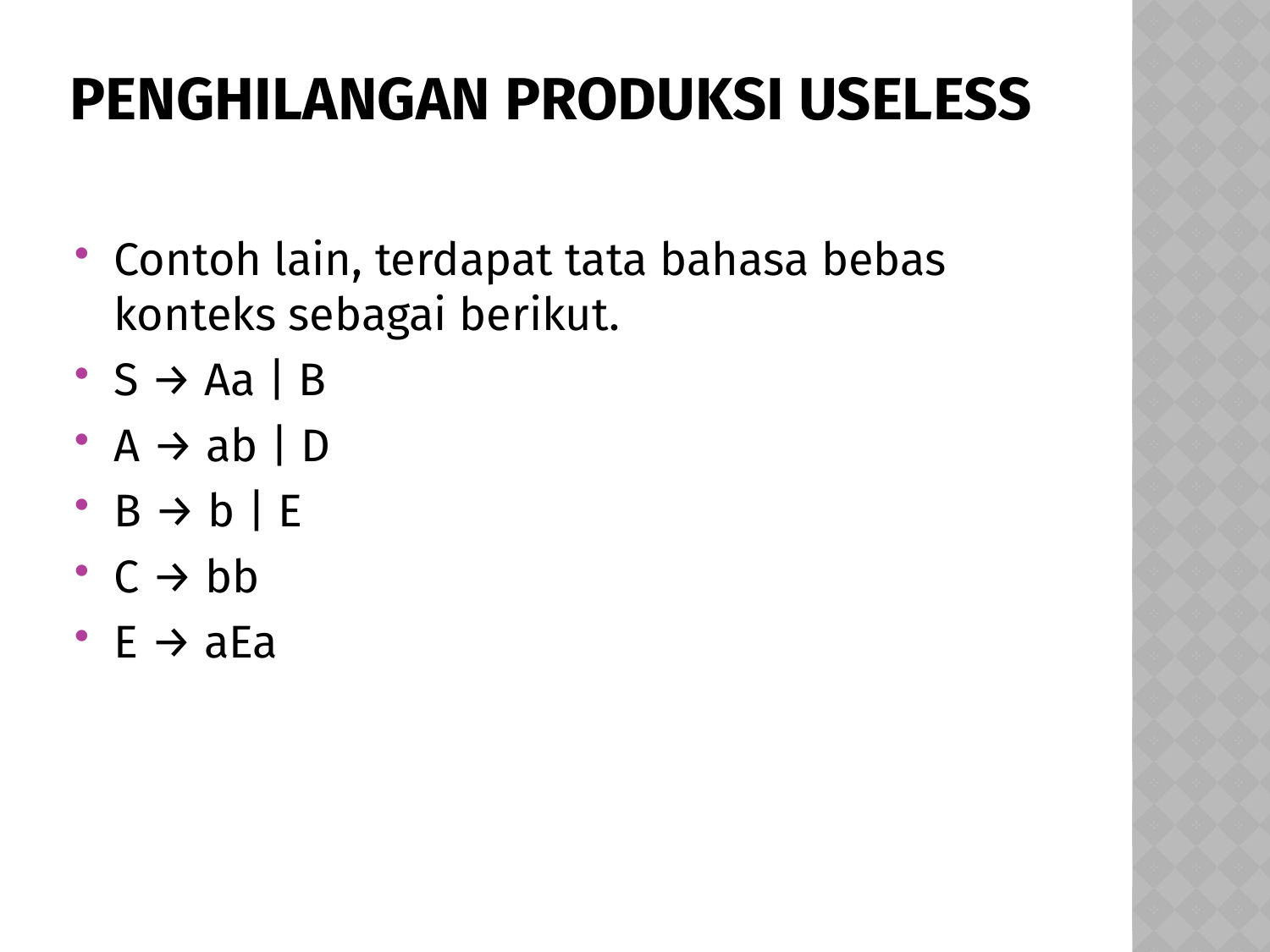

# Penghilangan Produksi Useless
Contoh lain, terdapat tata bahasa bebas konteks sebagai berikut.
S → Aa | B
A → ab | D
B → b | E
C → bb
E → aEa